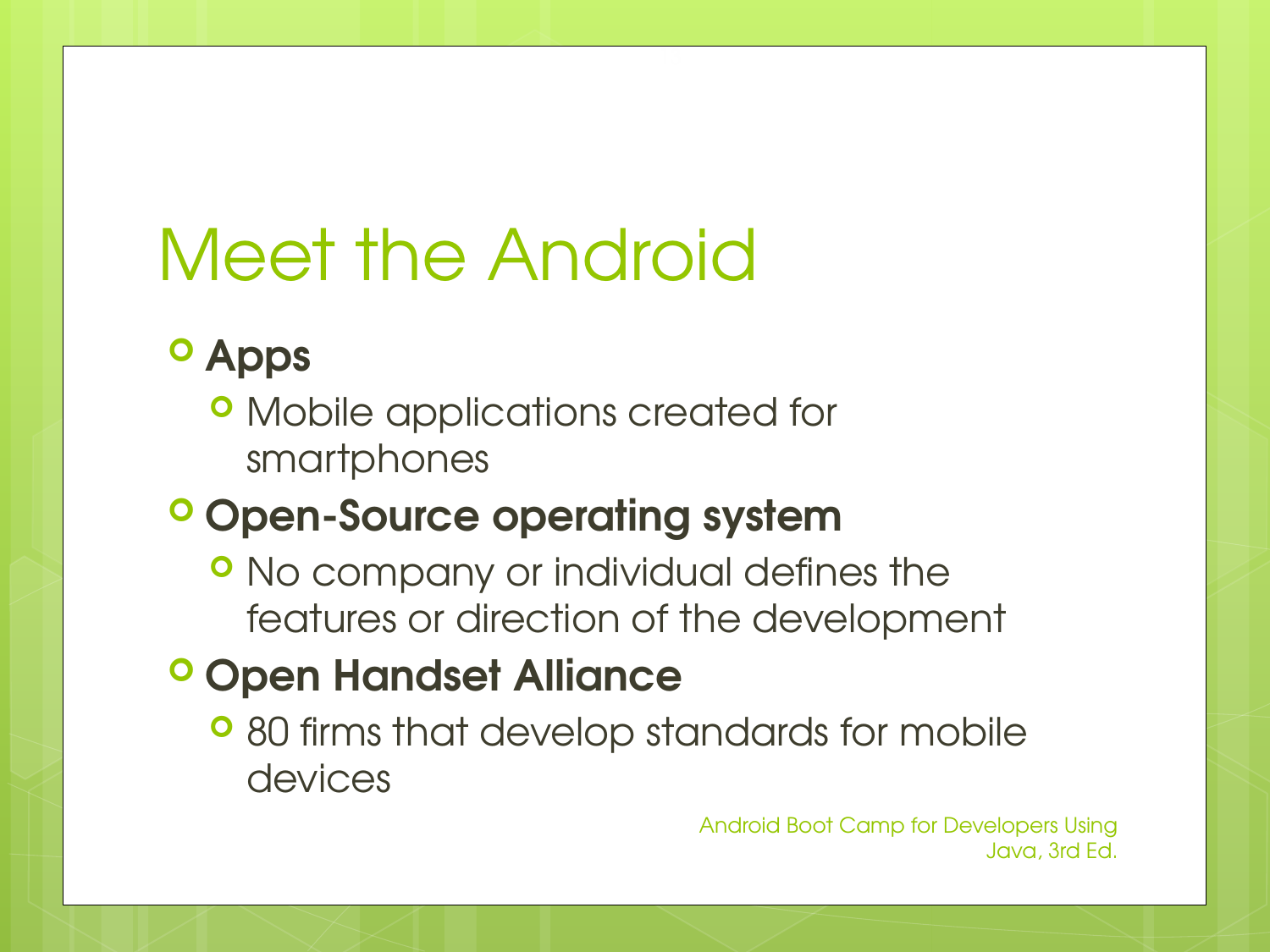

13
# Meet the Android
Apps
Mobile applications created for smartphones
Open-Source operating system
No company or individual defines the features or direction of the development
Open Handset Alliance
80 firms that develop standards for mobile devices

Android Boot Camp for Developers Using Java, 3rd Ed.